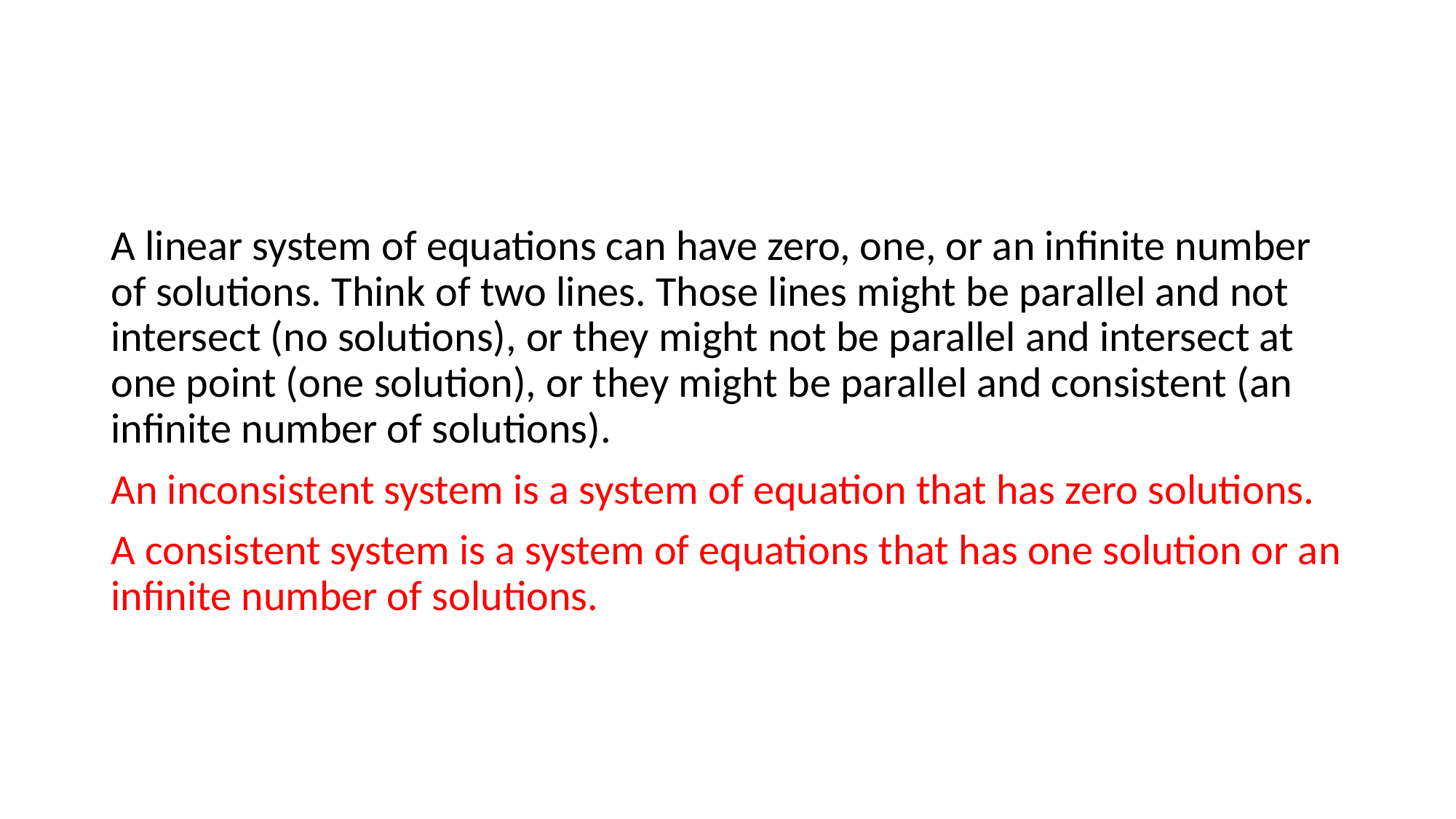

#
A linear system of equations can have zero, one, or an infinite number of solutions. Think of two lines. Those lines might be parallel and not intersect (no solutions), or they might not be parallel and intersect at one point (one solution), or they might be parallel and consistent (an infinite number of solutions).
An inconsistent system is a system of equation that has zero solutions.
A consistent system is a system of equations that has one solution or an infinite number of solutions.